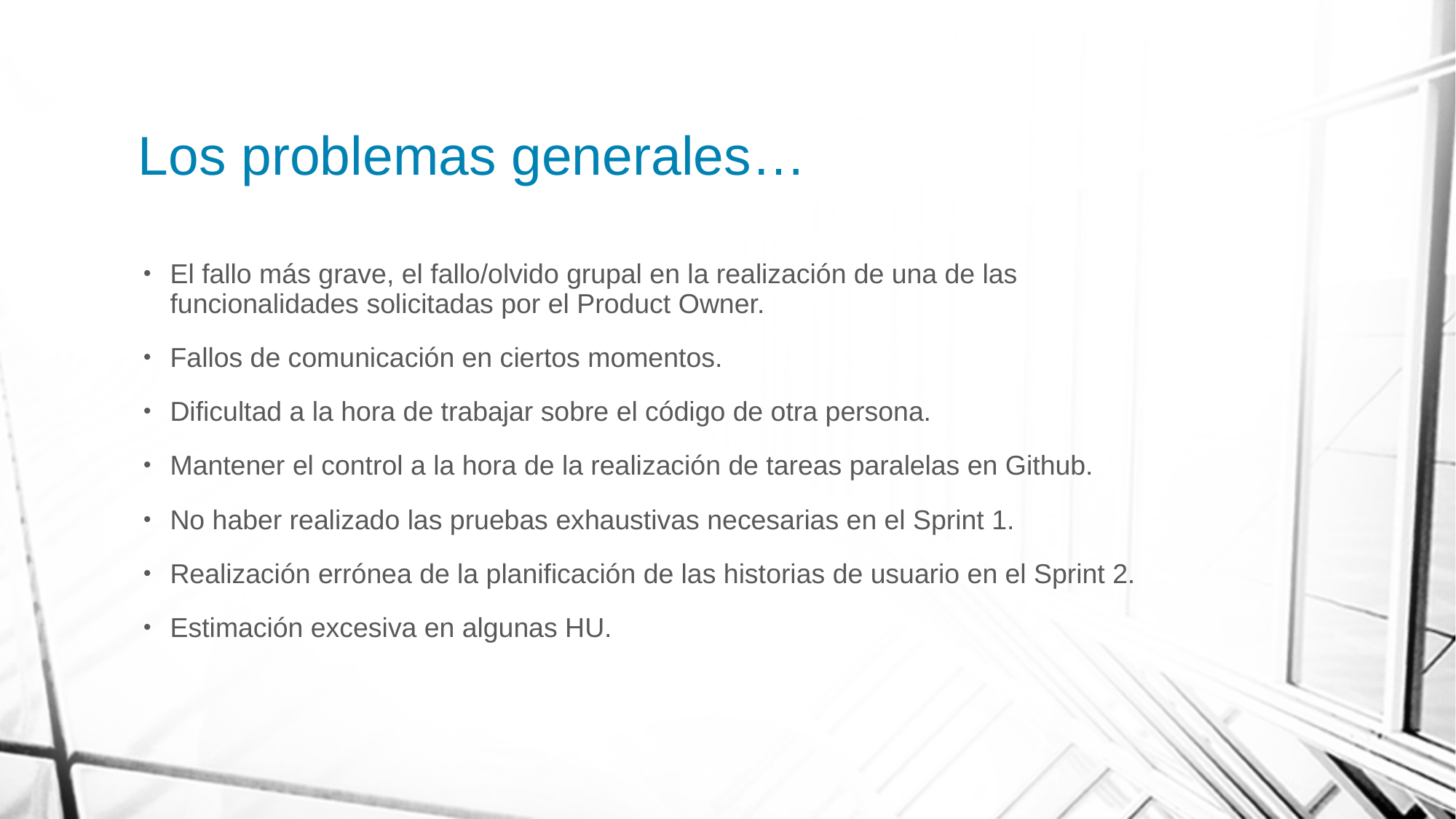

# Los problemas generales…
El fallo más grave, el fallo/olvido grupal en la realización de una de las funcionalidades solicitadas por el Product Owner.
Fallos de comunicación en ciertos momentos.
Dificultad a la hora de trabajar sobre el código de otra persona.
Mantener el control a la hora de la realización de tareas paralelas en Github.
No haber realizado las pruebas exhaustivas necesarias en el Sprint 1.
Realización errónea de la planificación de las historias de usuario en el Sprint 2.
Estimación excesiva en algunas HU.